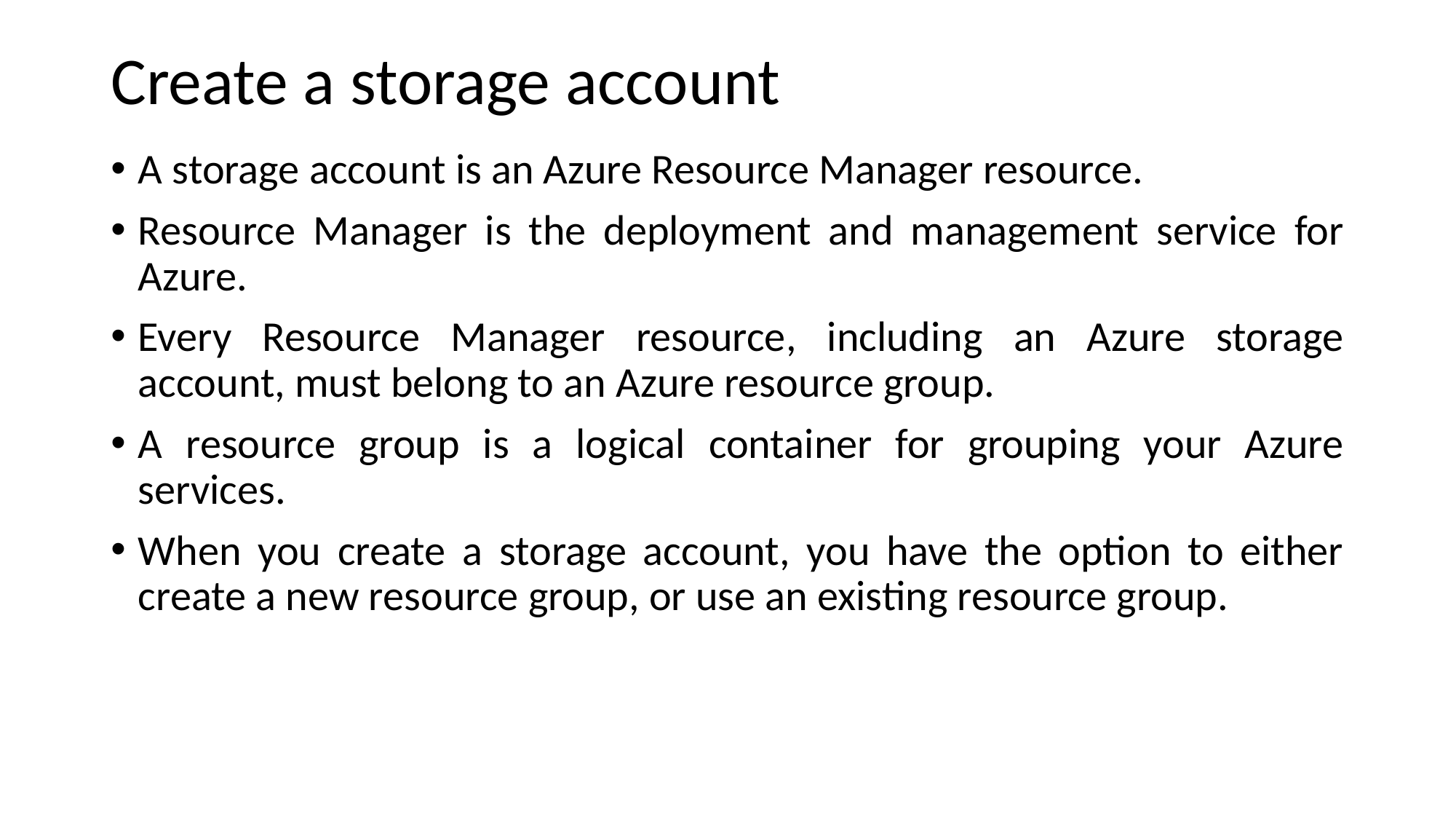

# Create a storage account
A storage account is an Azure Resource Manager resource.
Resource Manager is the deployment and management service for Azure.
Every Resource Manager resource, including an Azure storage account, must belong to an Azure resource group.
A resource group is a logical container for grouping your Azure services.
When you create a storage account, you have the option to either create a new resource group, or use an existing resource group.